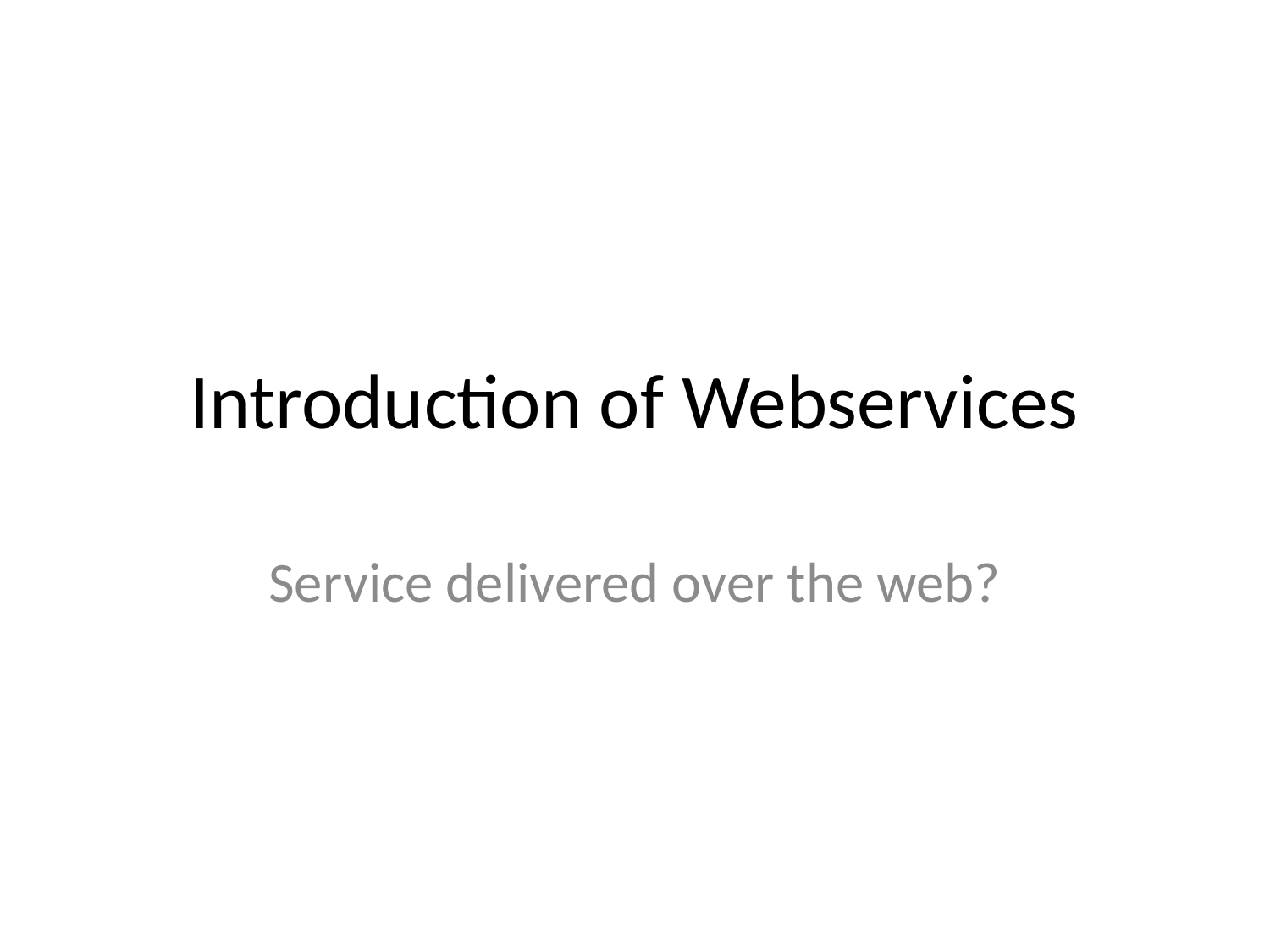

# Introduction of Webservices
Service delivered over the web?